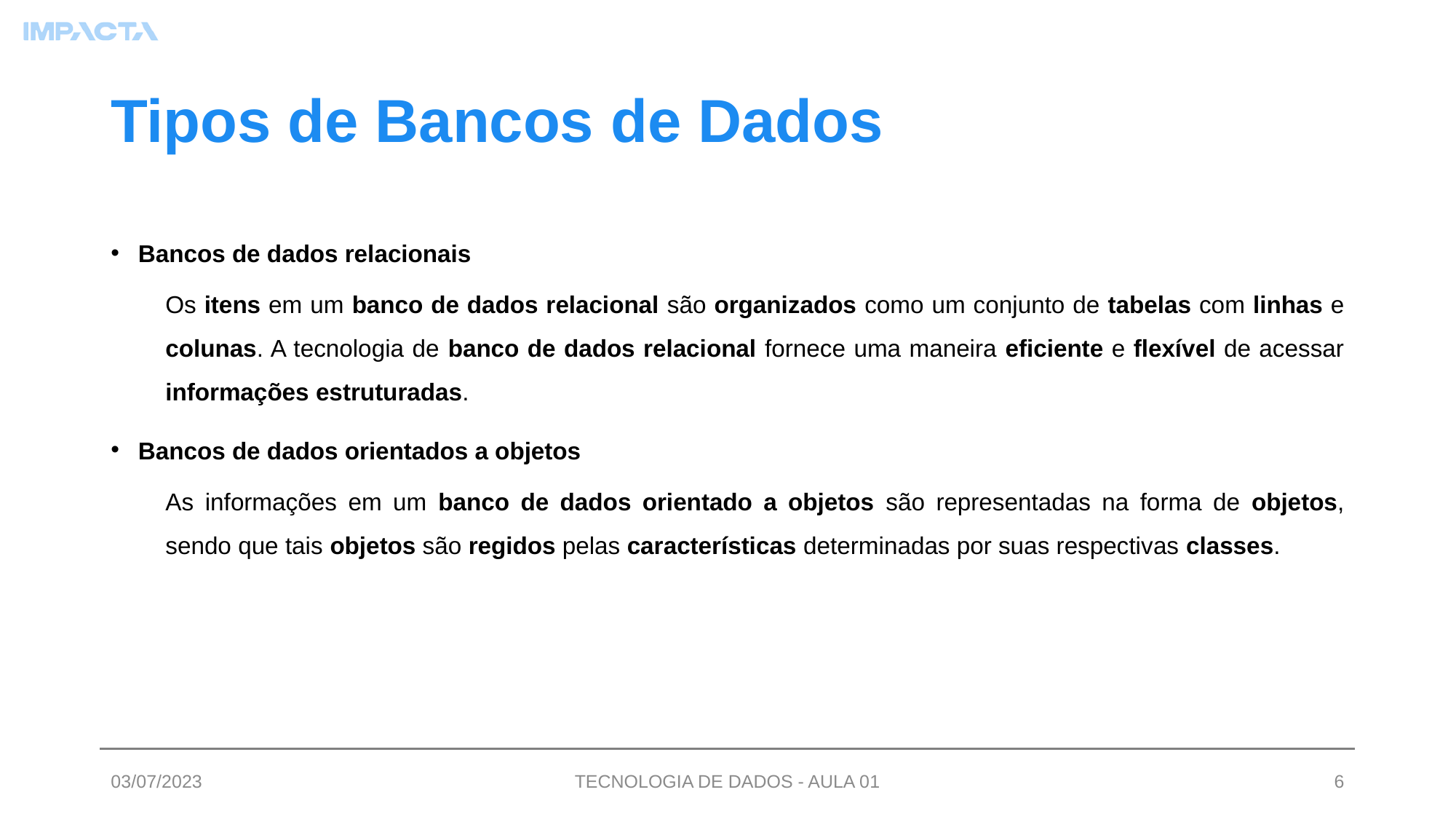

# Tipos de Bancos de Dados
Bancos de dados relacionais
Os itens em um banco de dados relacional são organizados como um conjunto de tabelas com linhas e colunas. A tecnologia de banco de dados relacional fornece uma maneira eficiente e flexível de acessar informações estruturadas.
Bancos de dados orientados a objetos
As informações em um banco de dados orientado a objetos são representadas na forma de objetos, sendo que tais objetos são regidos pelas características determinadas por suas respectivas classes.
03/07/2023
TECNOLOGIA DE DADOS - AULA 01
6